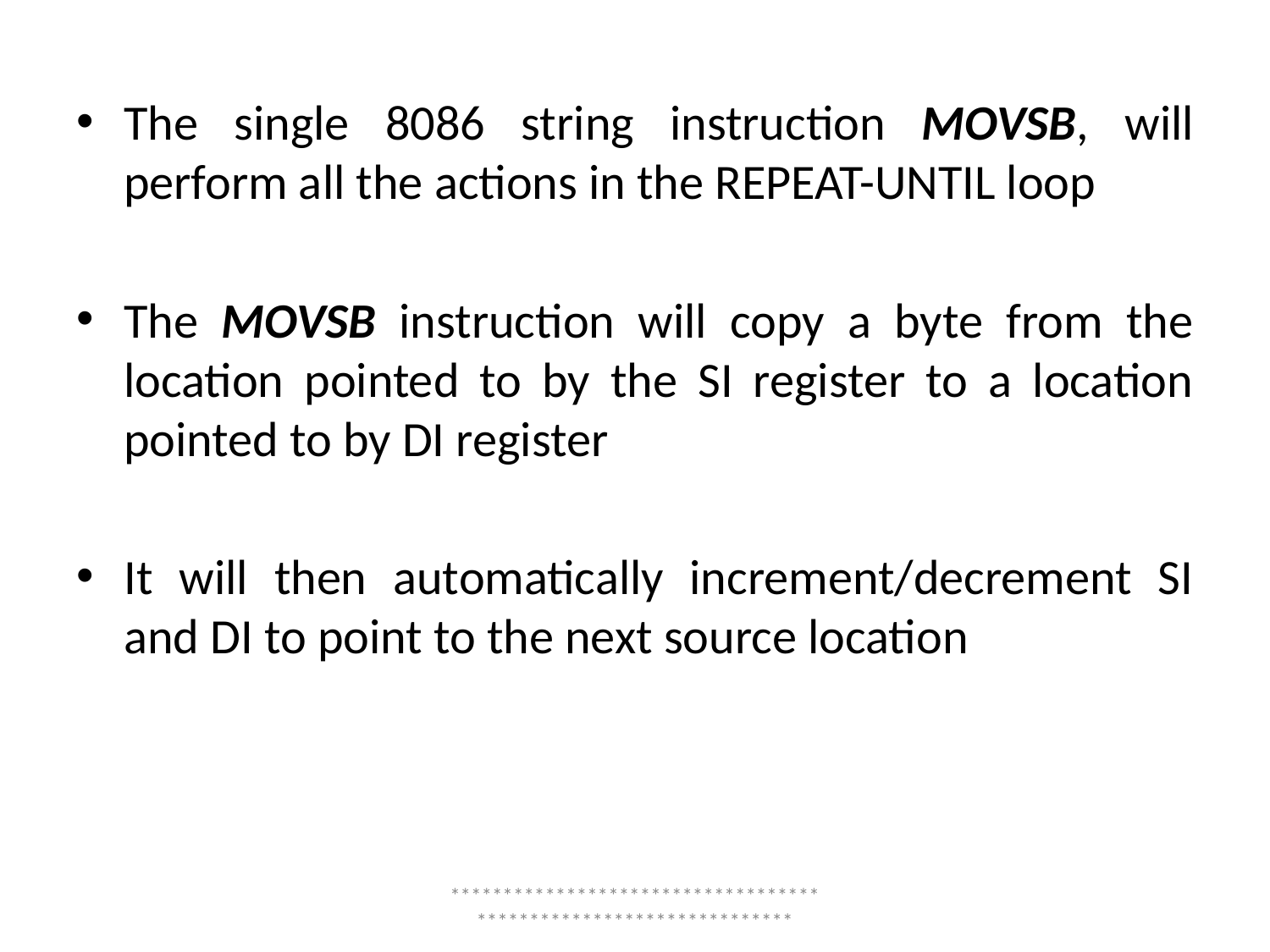

The single 8086 string instruction MOVSB, will perform all the actions in the REPEAT-UNTIL loop

The MOVSB instruction will copy a byte from the location pointed to by the SI register to a location pointed to by DI register

It will then automatically increment/decrement SI and DI to point to the next source location
*****************************************************************